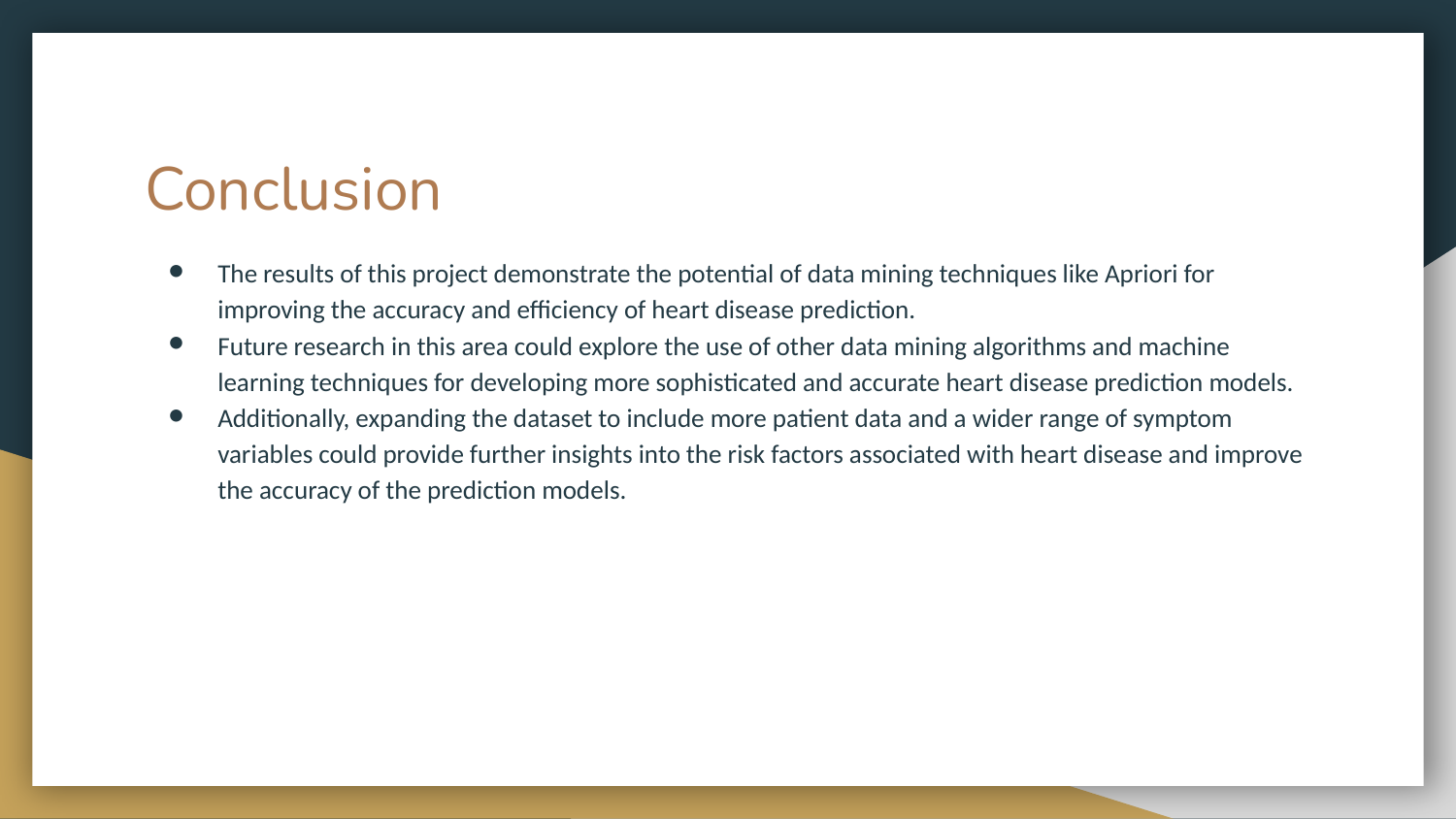

# Conclusion
The results of this project demonstrate the potential of data mining techniques like Apriori for improving the accuracy and efficiency of heart disease prediction.
Future research in this area could explore the use of other data mining algorithms and machine learning techniques for developing more sophisticated and accurate heart disease prediction models.
Additionally, expanding the dataset to include more patient data and a wider range of symptom variables could provide further insights into the risk factors associated with heart disease and improve the accuracy of the prediction models.